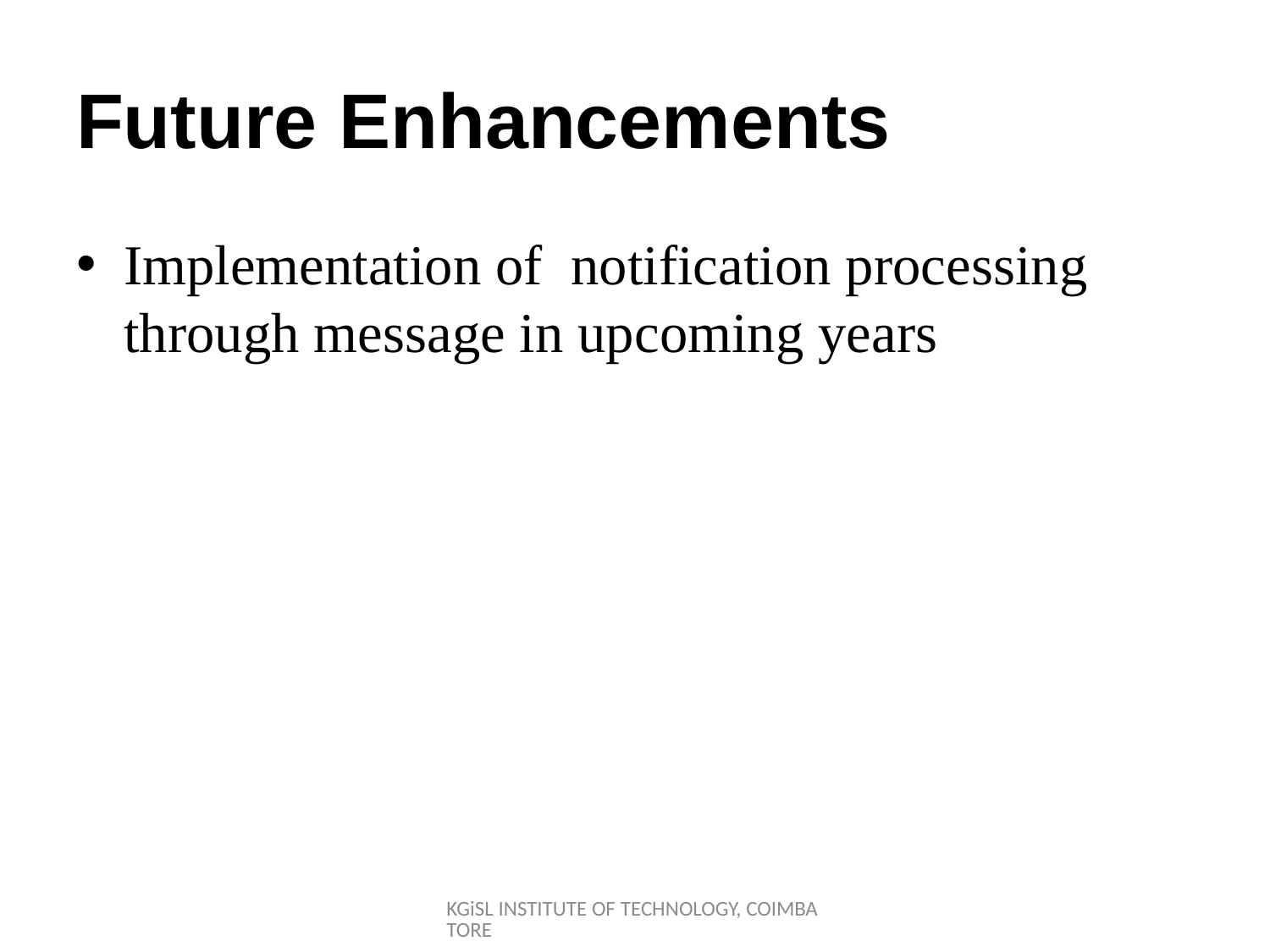

# Future Enhancements
Implementation of  notification processing  through message in upcoming years
KGiSL INSTITUTE OF TECHNOLOGY, COIMBATORE